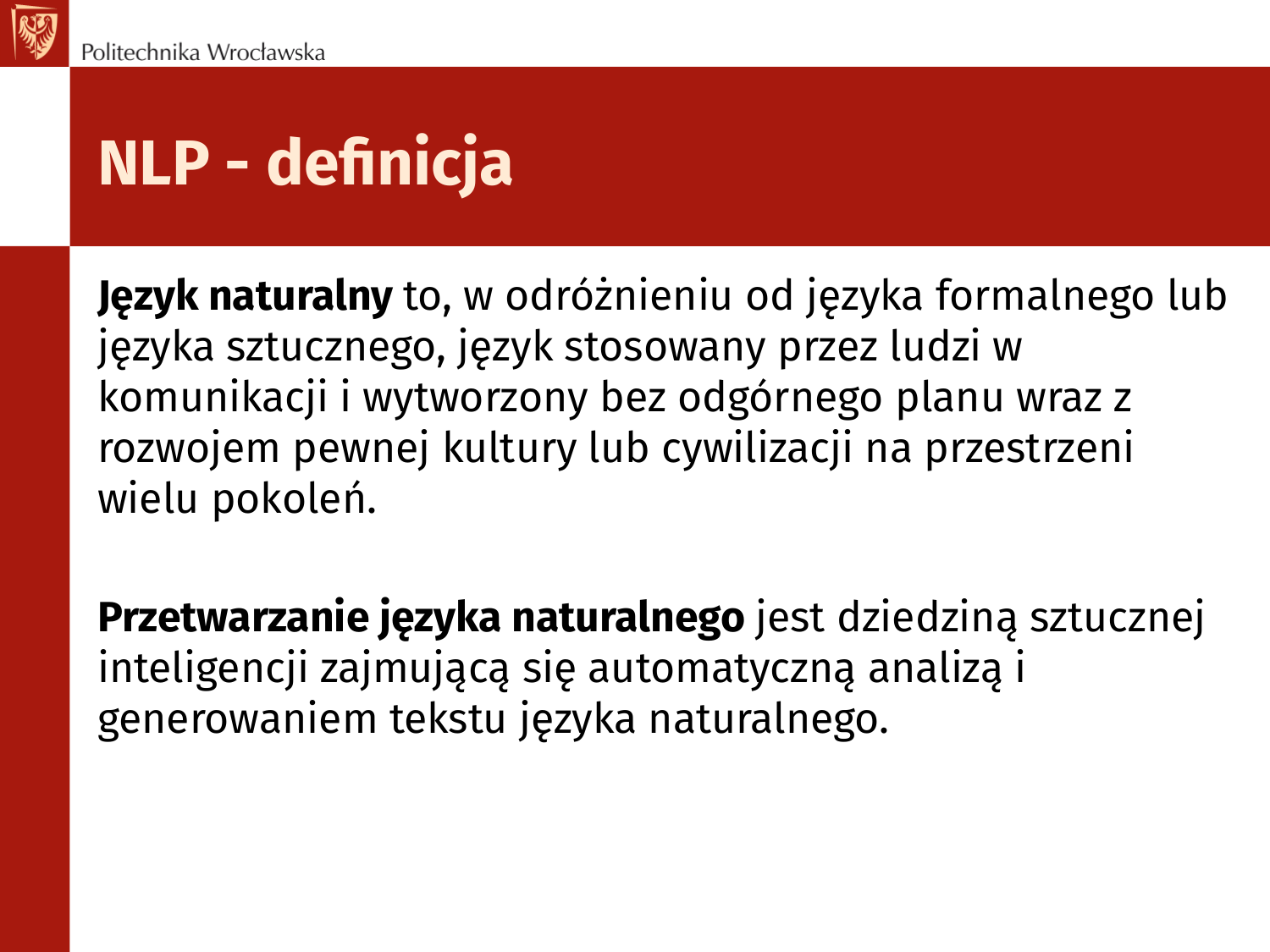

# NLP - definicja
Język naturalny to, w odróżnieniu od języka formalnego lub języka sztucznego, język stosowany przez ludzi w komunikacji i wytworzony bez odgórnego planu wraz z rozwojem pewnej kultury lub cywilizacji na przestrzeni wielu pokoleń.

Przetwarzanie języka naturalnego jest dziedziną sztucznej inteligencji zajmującą się automatyczną analizą i generowaniem tekstu języka naturalnego.